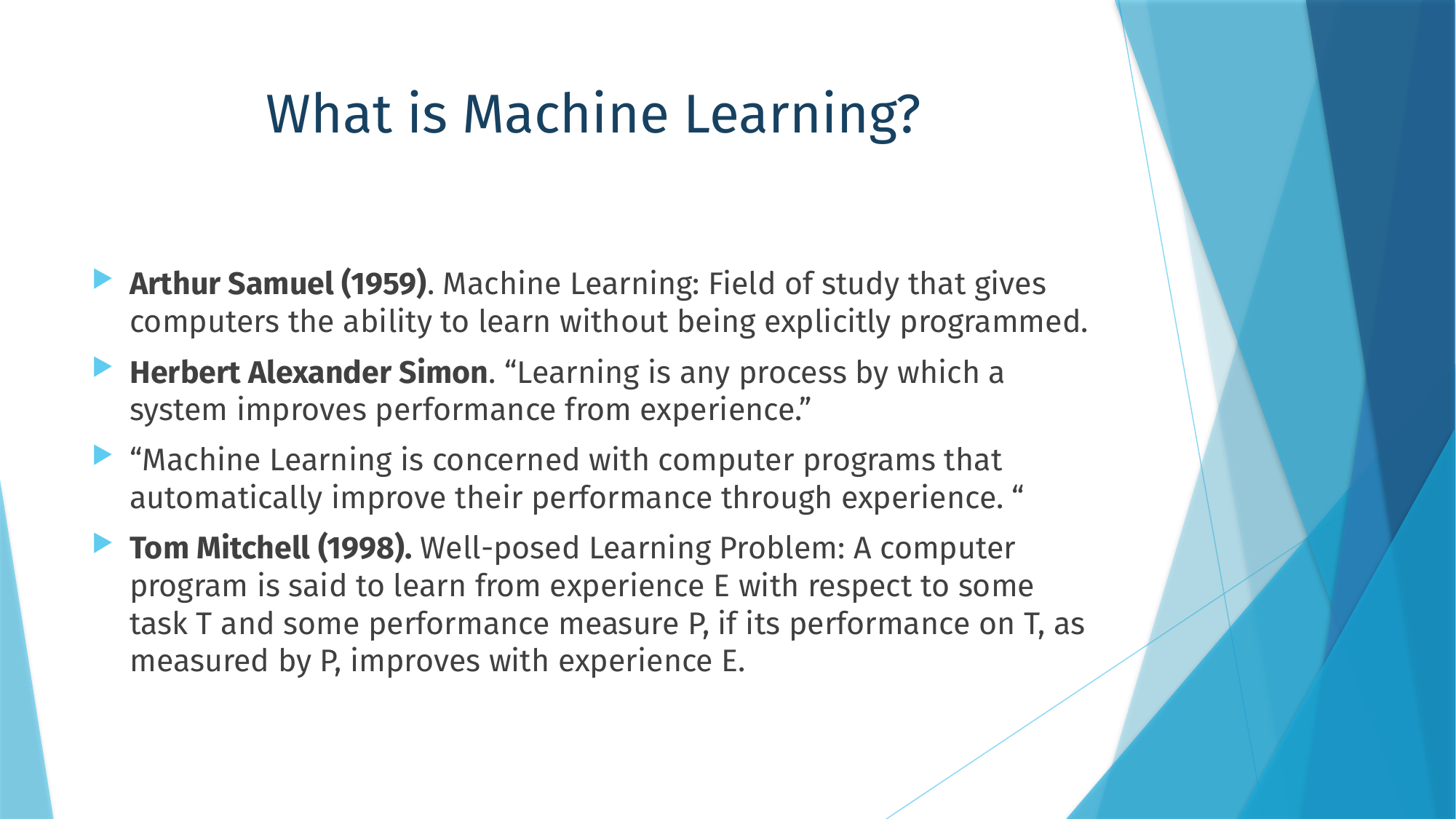

# What is Machine Learning?
Arthur Samuel (1959). Machine Learning: Field of study that gives computers the ability to learn without being explicitly programmed.
Herbert Alexander Simon. “Learning is any process by which a system improves performance from experience.”
“Machine Learning is concerned with computer programs that automatically improve their performance through experience. “
Tom Mitchell (1998). Well-posed Learning Problem: A computer program is said to learn from experience E with respect to some task T and some performance measure P, if its performance on T, as measured by P, improves with experience E.